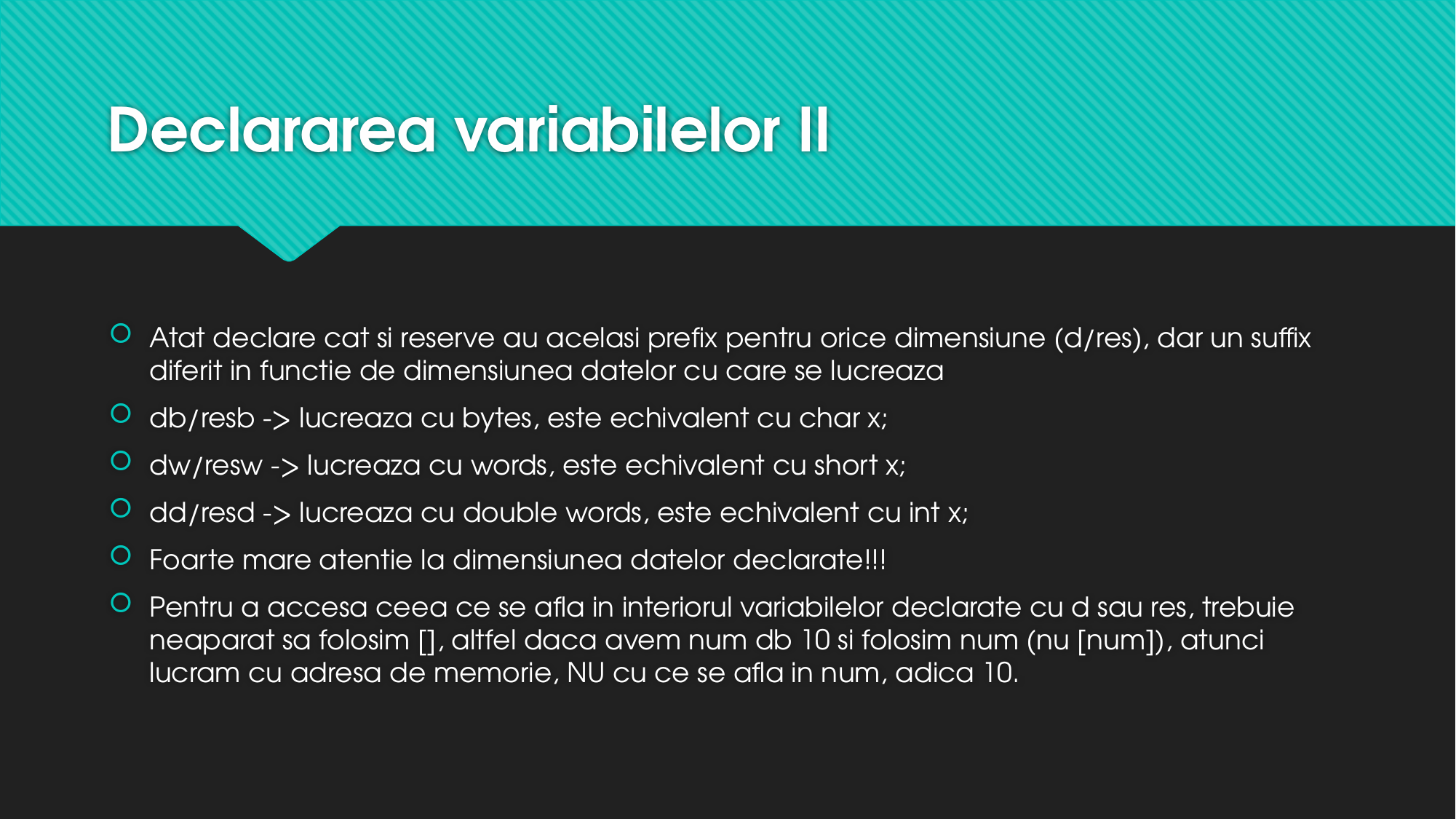

# Declararea variabilelor II
Atat declare cat si reserve au acelasi prefix pentru orice dimensiune (d/res), dar un suffix diferit in functie de dimensiunea datelor cu care se lucreaza
db/resb -> lucreaza cu bytes, este echivalent cu char x;
dw/resw -> lucreaza cu words, este echivalent cu short x;
dd/resd -> lucreaza cu double words, este echivalent cu int x;
Foarte mare atentie la dimensiunea datelor declarate!!!
Pentru a accesa ceea ce se afla in interiorul variabilelor declarate cu d sau res, trebuie neaparat sa folosim [], altfel daca avem num db 10 si folosim num (nu [num]), atunci lucram cu adresa de memorie, NU cu ce se afla in num, adica 10.